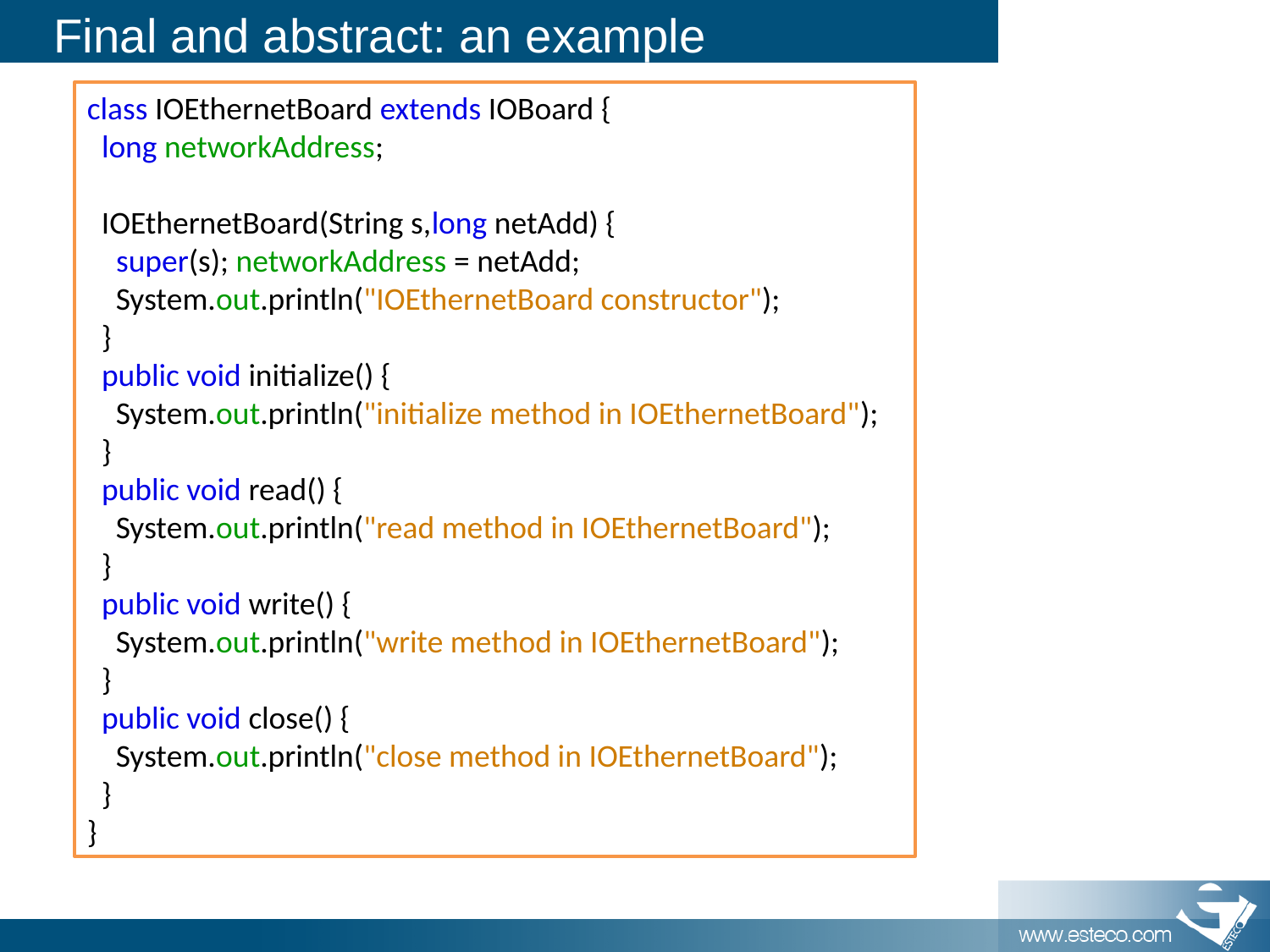

# Final and abstract: an example
class IOEthernetBoard extends IOBoard {
  long networkAddress;
  IOEthernetBoard(String s,long netAdd) {
    super(s); networkAddress = netAdd;
    System.out.println("IOEthernetBoard constructor");
  }
  public void initialize() {
    System.out.println("initialize method in IOEthernetBoard");
  }
  public void read() {
    System.out.println("read method in IOEthernetBoard");
  }
  public void write() {
    System.out.println("write method in IOEthernetBoard");
  }
  public void close() {
    System.out.println("close method in IOEthernetBoard");
  }
}